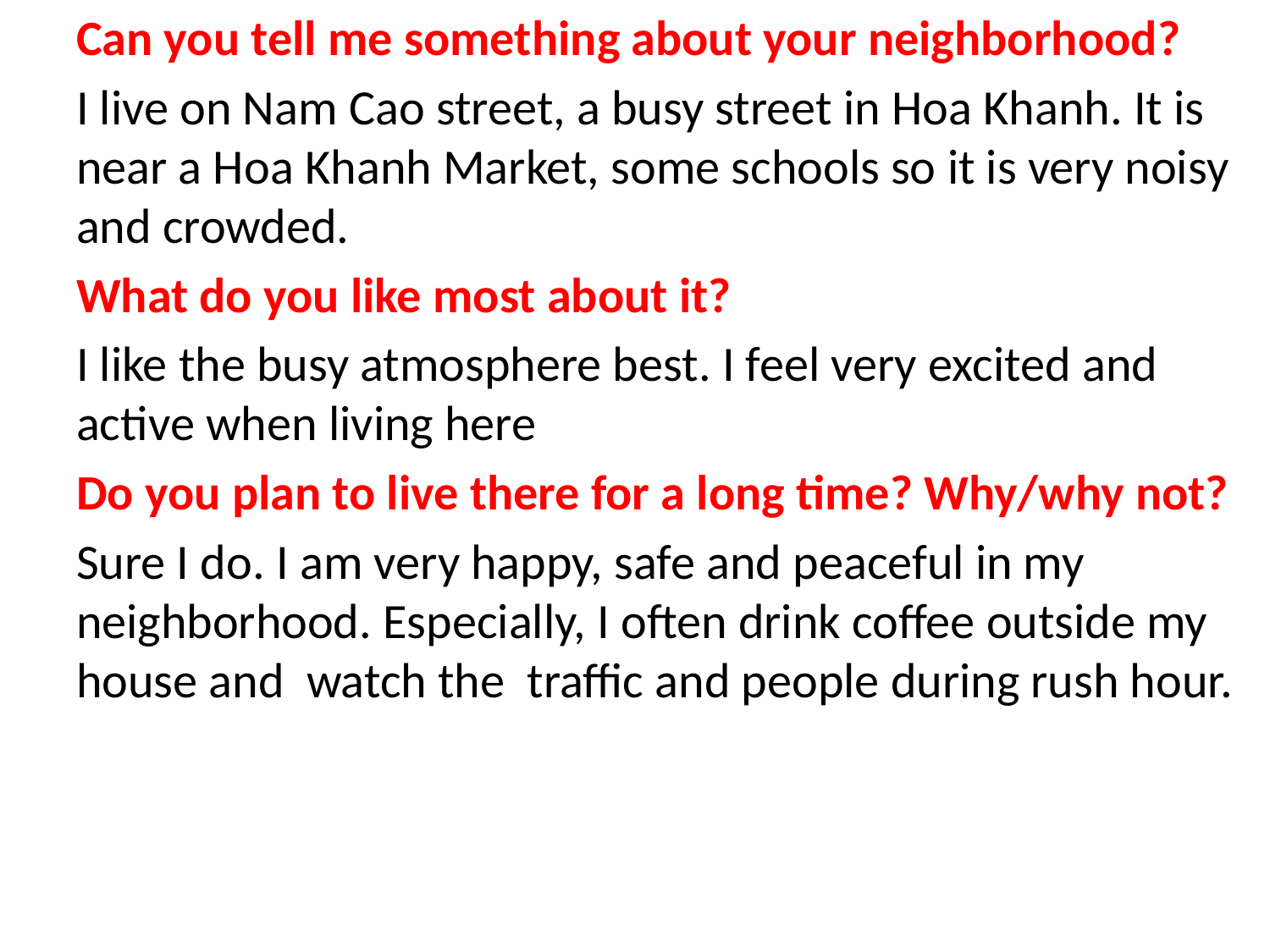

Can you tell me something about your neighborhood?
I live on Nam Cao street, a busy street in Hoa Khanh. It is near a Hoa Khanh Market, some schools so it is very noisy and crowded.
What do you like most about it?
I like the busy atmosphere best. I feel very excited and active when living here
Do you plan to live there for a long time? Why/why not?
Sure I do. I am very happy, safe and peaceful in my neighborhood. Especially, I often drink coffee outside my house and  watch the  traffic and people during rush hour.

#